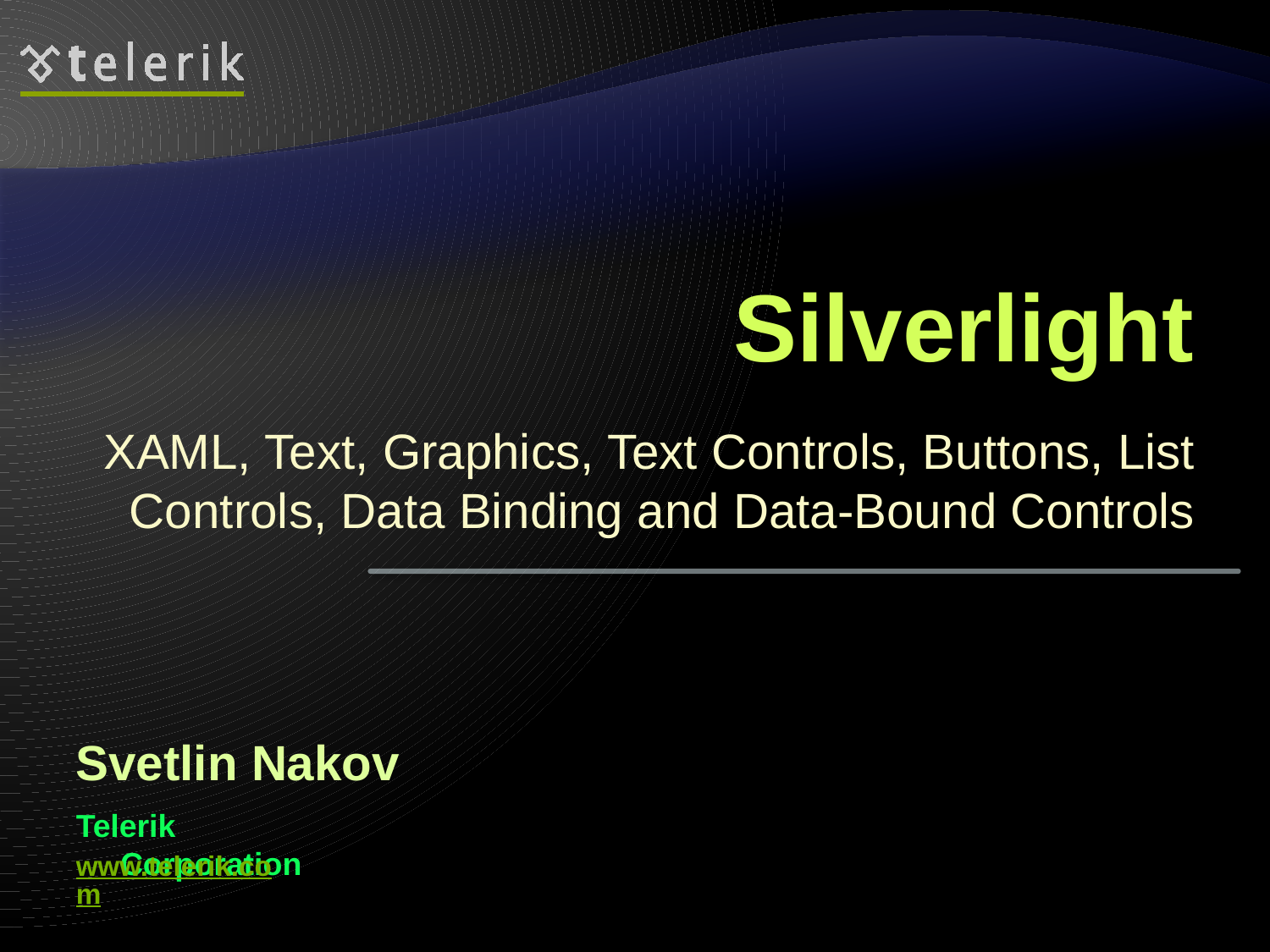

# Silverlight
XAML, Text, Graphics, Text Controls, Buttons, List Controls, Data Binding and Data-Bound Controls
Svetlin Nakov

Telerik Corporation

www.telerik.com